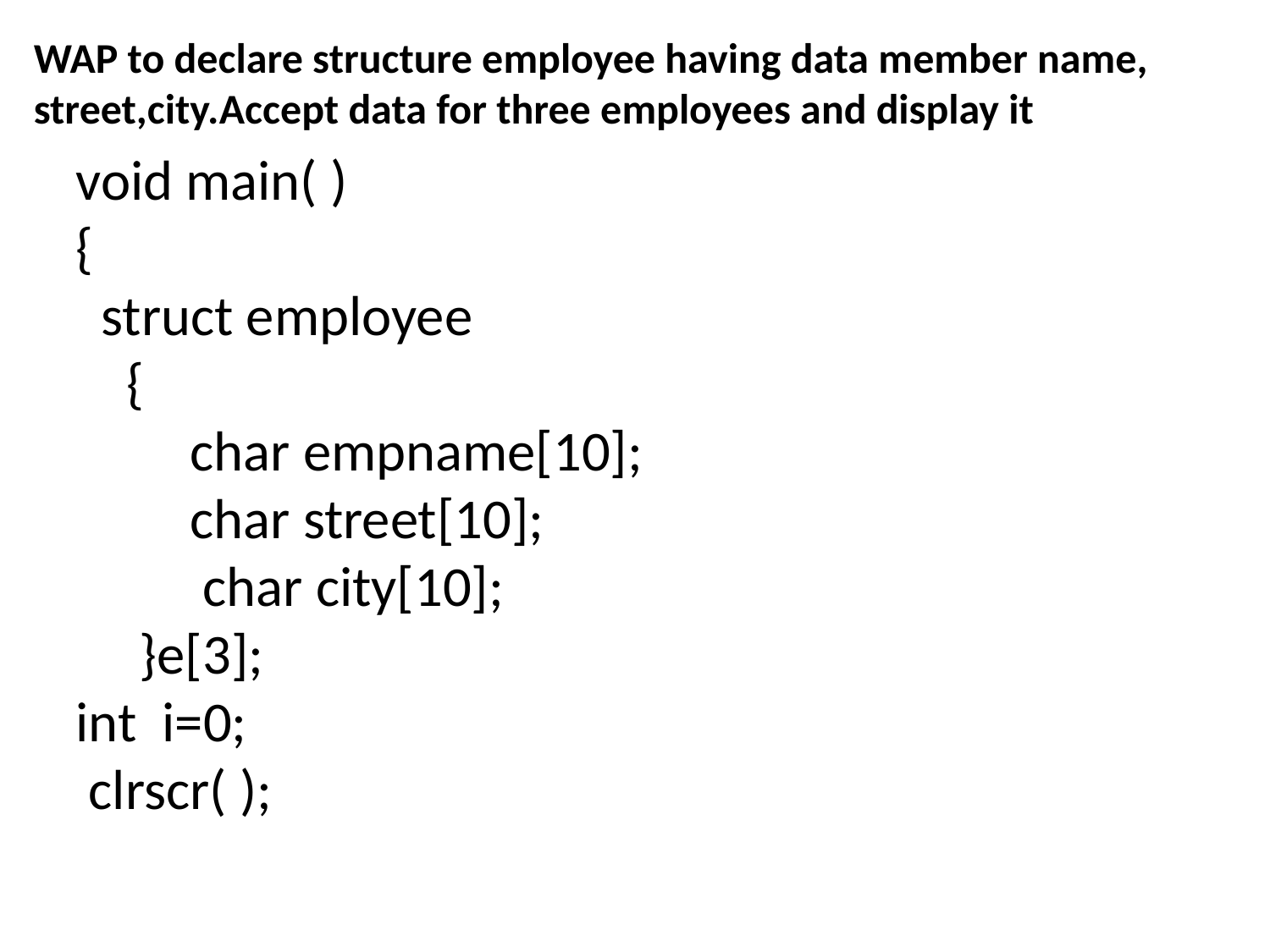

WAP to declare structure employee having data member name, street,city.Accept data for three employees and display it
void main( )
{
  struct employee
    {
         char empname[10];
         char street[10];
          char city[10];
     }e[3];
int  i=0;
 clrscr( );